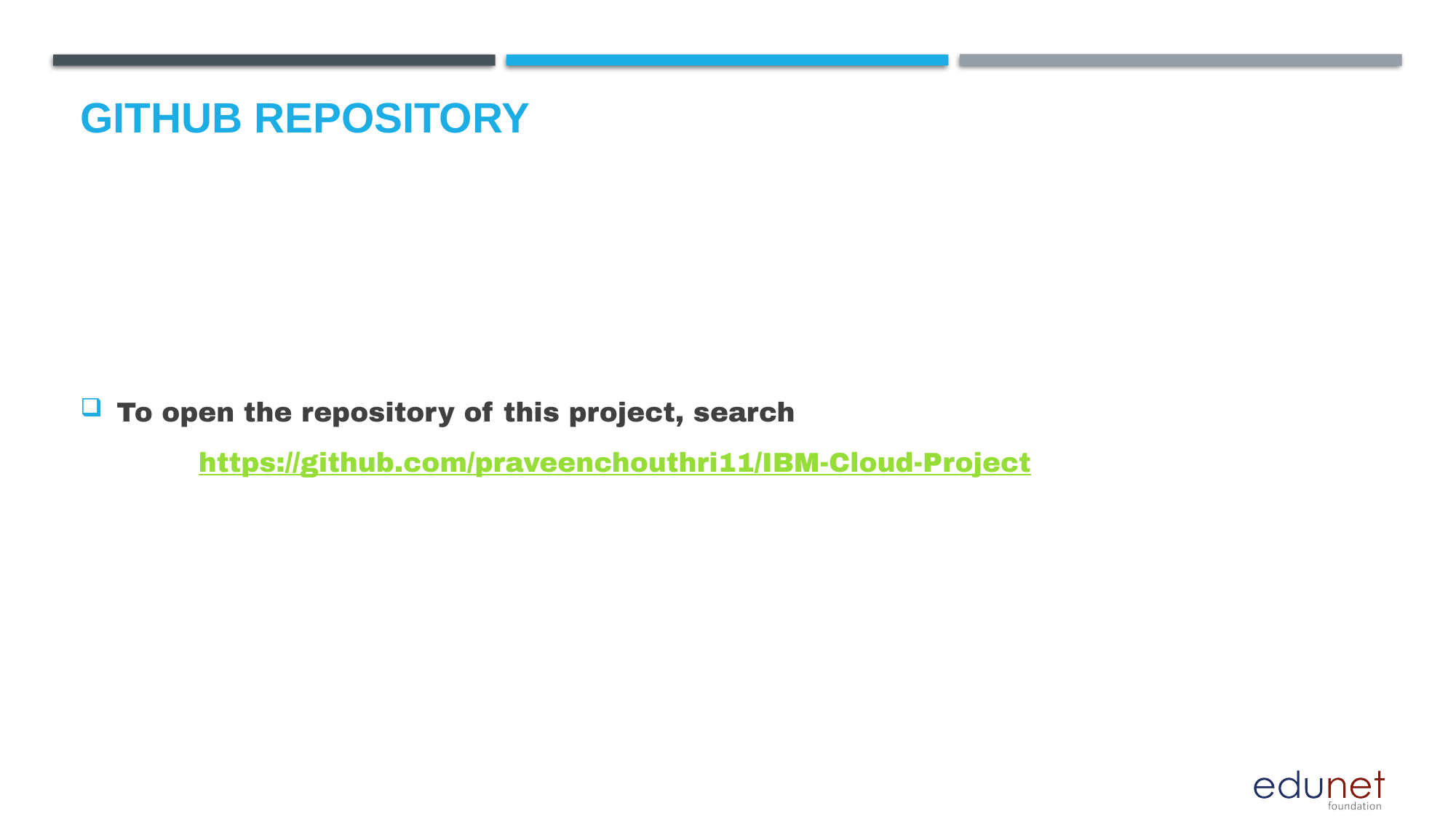

# GitHUB REPOSITORY
To open the repository of this project, search
	 https://github.com/praveenchouthri11/IBM-Cloud-Project